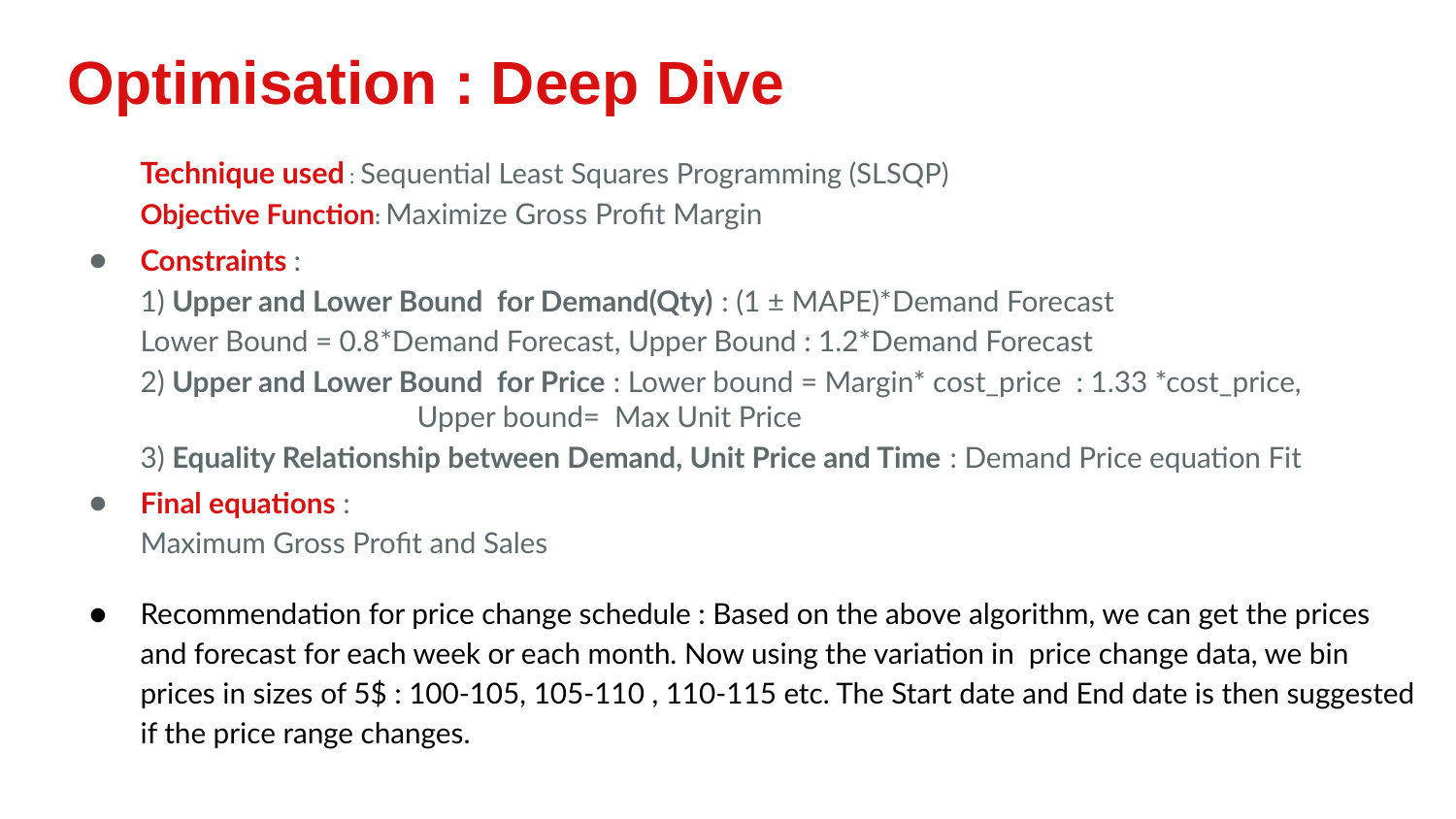

Optimisation : Deep Dive

Technique used : Sequential Least Squares Programming (SLSQP)
Objective Function: Maximize Gross Profit Margin
Constraints :
1) Upper and Lower Bound  for Demand(Qty) : (1 ± MAPE)*Demand Forecast
Lower Bound = 0.8*Demand Forecast, Upper Bound : 1.2*Demand Forecast
2) Upper and Lower Bound  for Price : Lower bound = Margin* cost_price  : 1.33 *cost_price,
						        Upper bound=  Max Unit Price
3) Equality Relationship between Demand, Unit Price and Time : Demand Price equation Fit
Final equations :
Maximum Gross Profit and Sales
Recommendation for price change schedule : Based on the above algorithm, we can get the prices and forecast for each week or each month. Now using the variation in  price change data, we bin prices in sizes of 5$ : 100-105, 105-110 , 110-115 etc. The Start date and End date is then suggested if the price range changes.